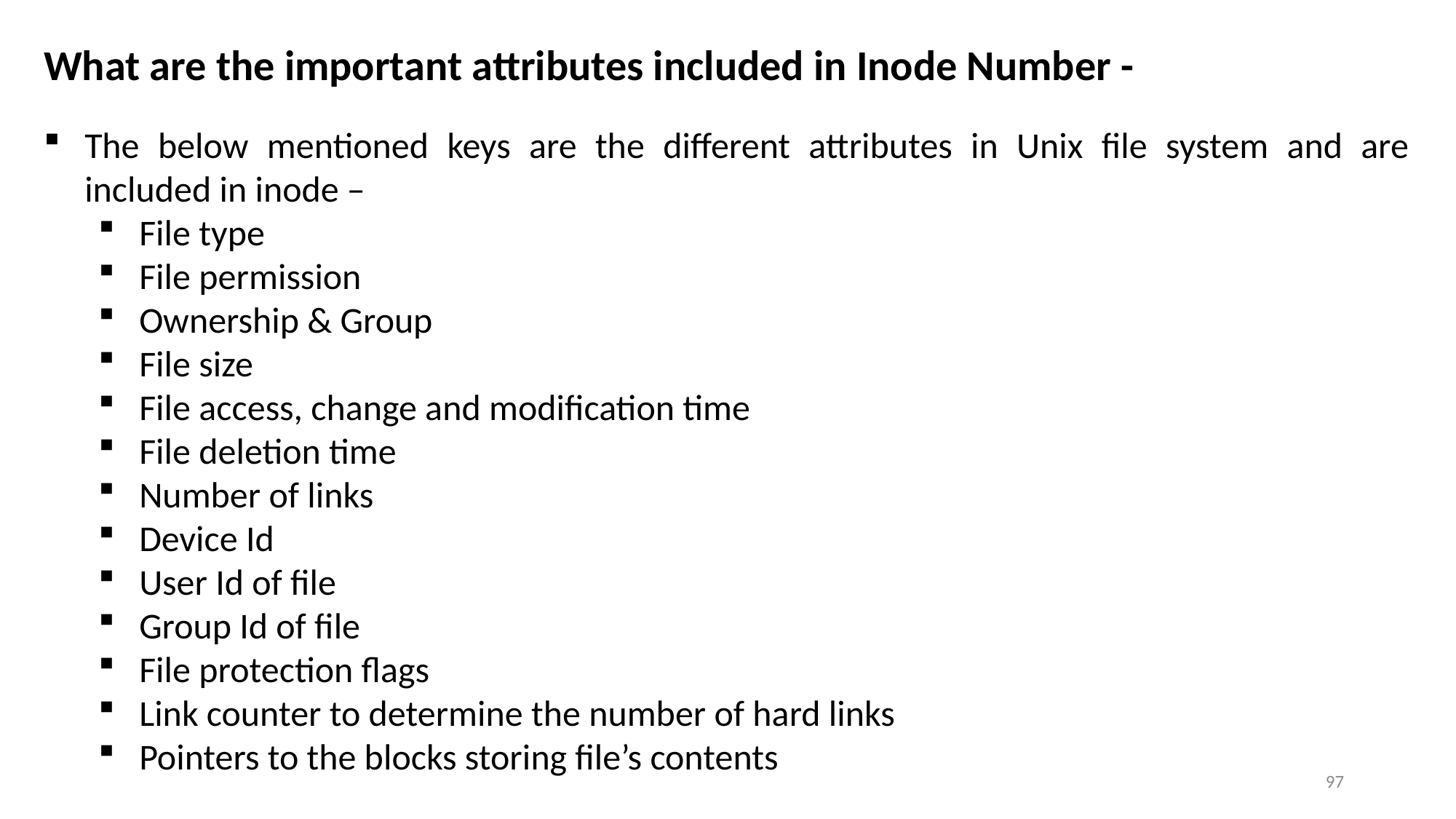

What are the important attributes included in Inode Number -
The below mentioned keys are the different attributes in Unix file system and are included in inode –
File type
File permission
Ownership & Group
File size
File access, change and modification time
File deletion time
Number of links
Device Id
User Id of file
Group Id of file
File protection flags
Link counter to determine the number of hard links
Pointers to the blocks storing file’s contents
97